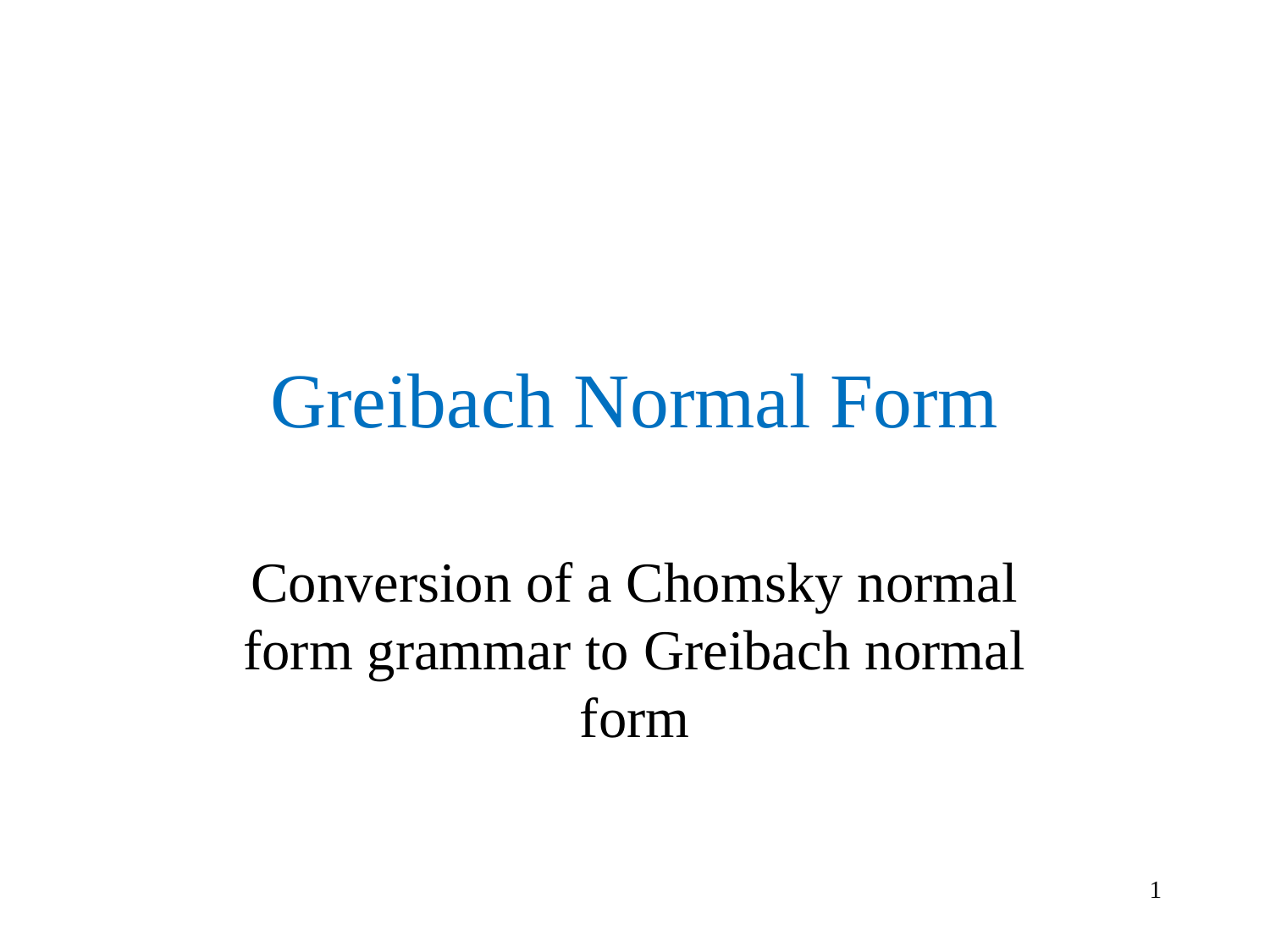

# Greibach Normal Form
Conversion of a Chomsky normal form grammar to Greibach normal form
1